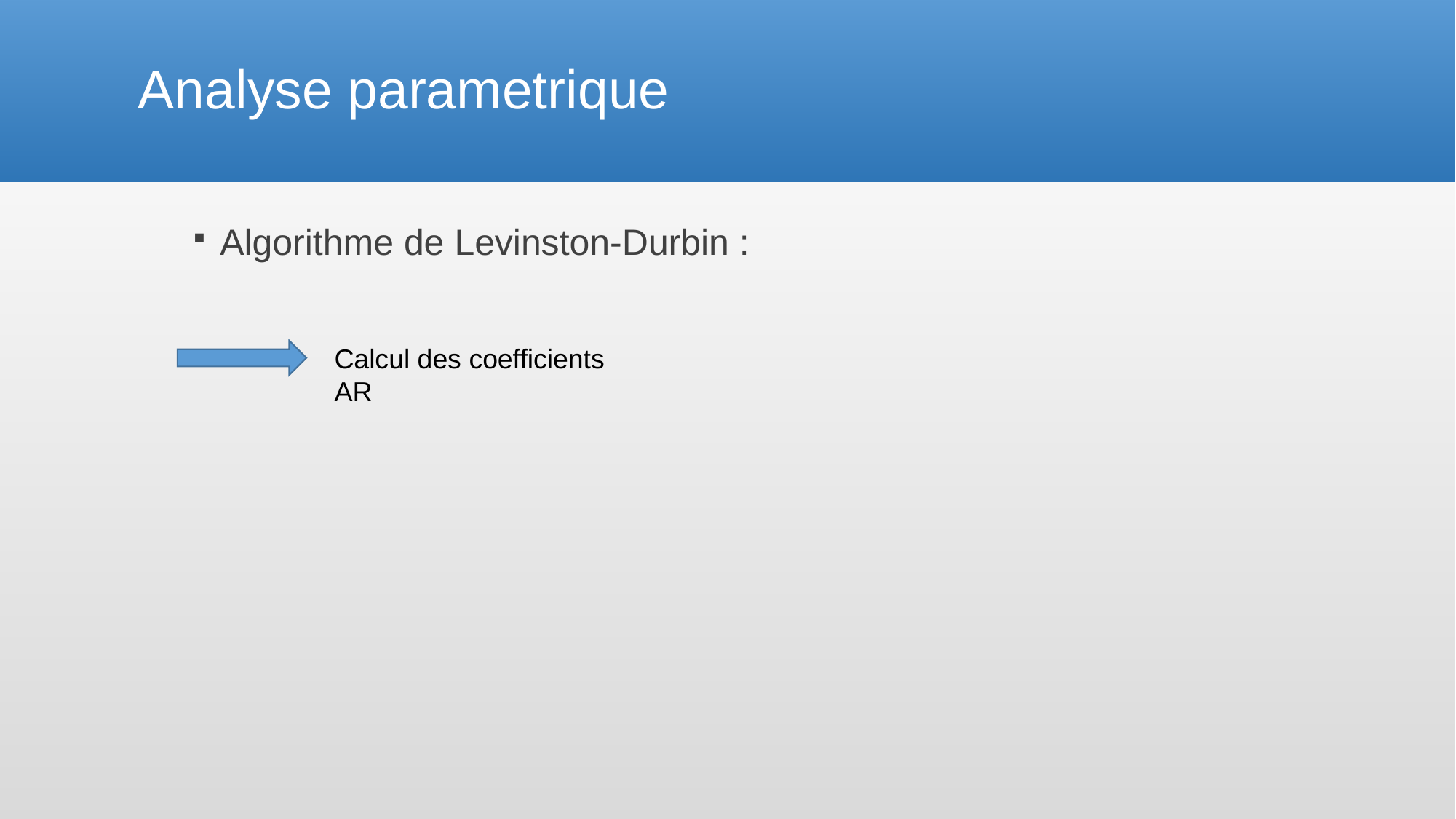

# Analyse parametrique
Algorithme de Levinston-Durbin :

Calcul des coefficients AR